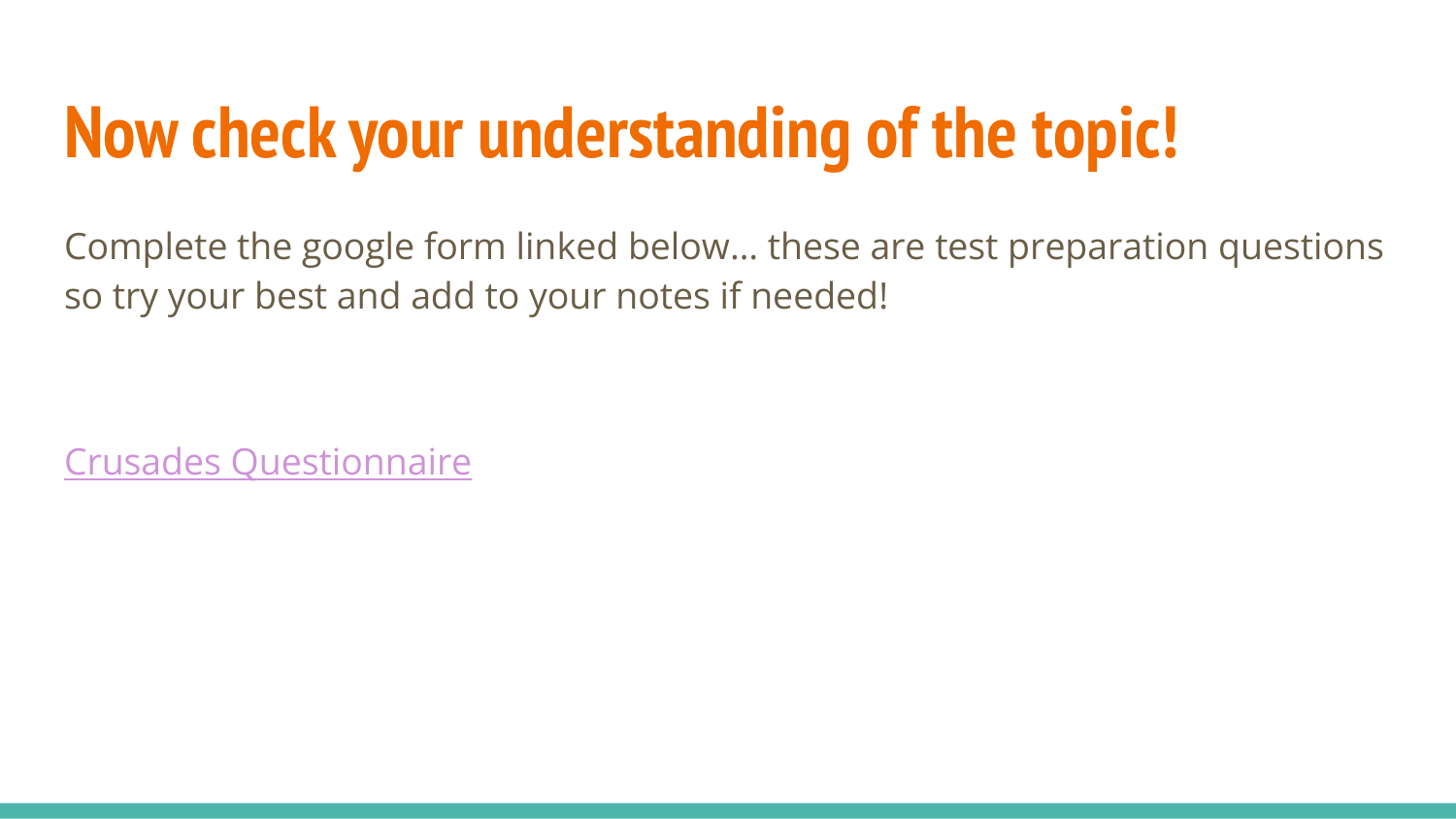

# Now check your understanding of the topic!
Complete the google form linked below… these are test preparation questions so try your best and add to your notes if needed!

Crusades Questionnaire